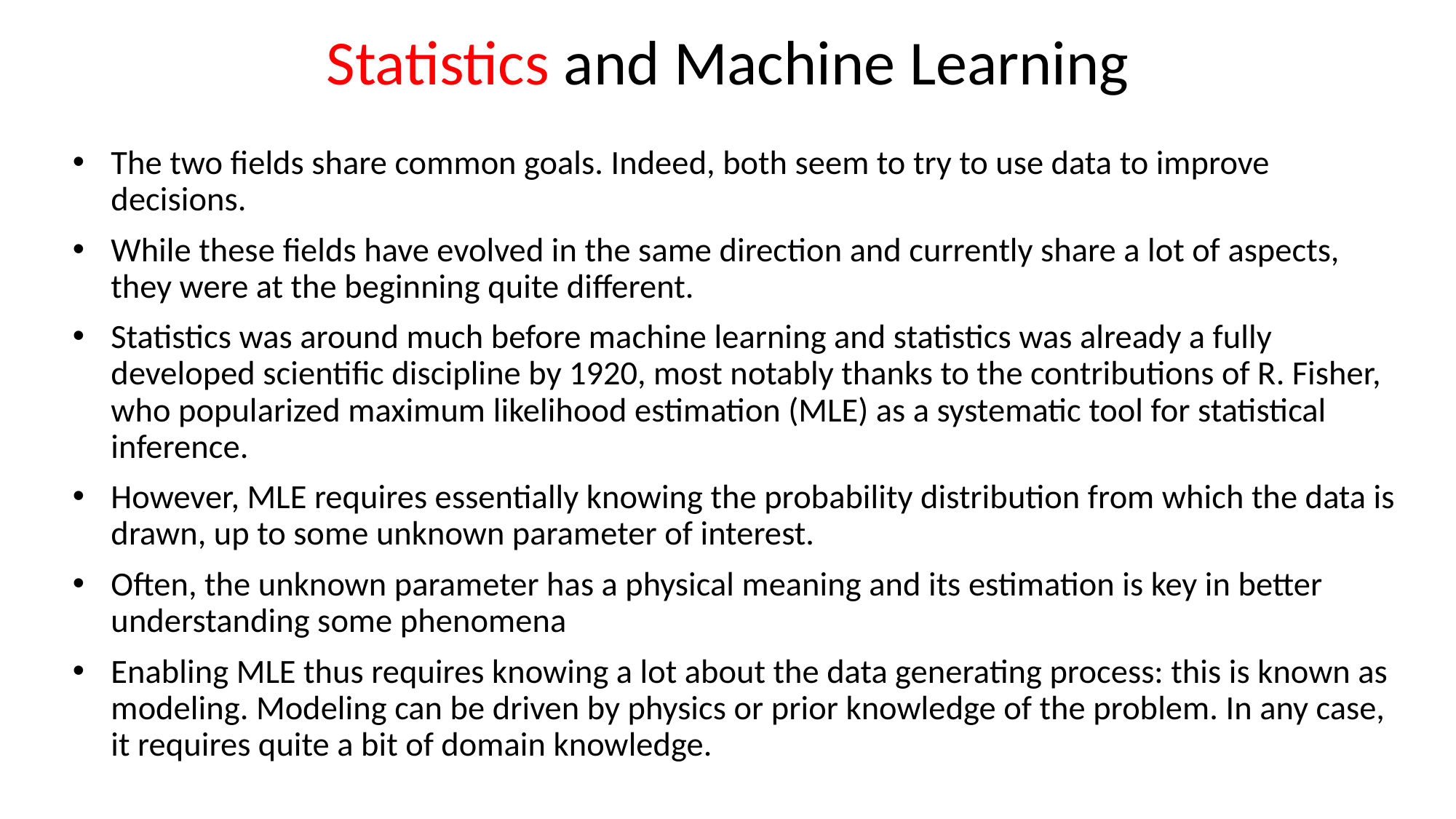

# Statistics and Machine Learning

The two ﬁelds share common goals. Indeed, both seem to try to use data to improve decisions.
While these ﬁelds have evolved in the same direction and currently share a lot of aspects, they were at the beginning quite diﬀerent.
Statistics was around much before machine learning and statistics was already a fully developed scientiﬁc discipline by 1920, most notably thanks to the contributions of R. Fisher, who popularized maximum likelihood estimation (MLE) as a systematic tool for statistical inference.
However, MLE requires essentially knowing the probability distribution from which the data is drawn, up to some unknown parameter of interest.
Often, the unknown parameter has a physical meaning and its estimation is key in better understanding some phenomena
Enabling MLE thus requires knowing a lot about the data generating process: this is known as modeling. Modeling can be driven by physics or prior knowledge of the problem. In any case, it requires quite a bit of domain knowledge.